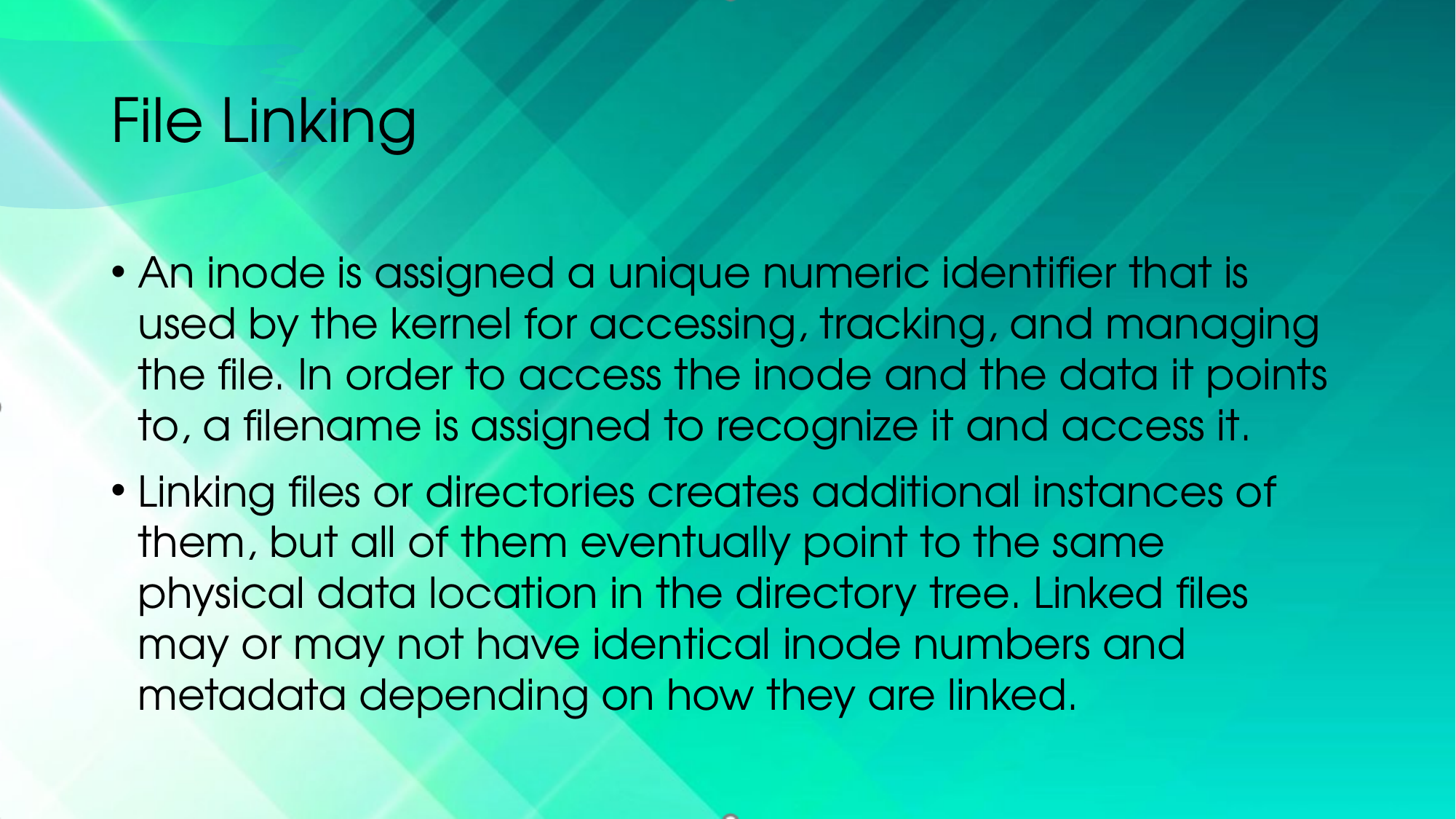

# File Linking
An inode is assigned a unique numeric identifier that is used by the kernel for accessing, tracking, and managing the file. In order to access the inode and the data it points to, a filename is assigned to recognize it and access it.
Linking files or directories creates additional instances of them, but all of them eventually point to the same physical data location in the directory tree. Linked files may or may not have identical inode numbers and metadata depending on how they are linked.